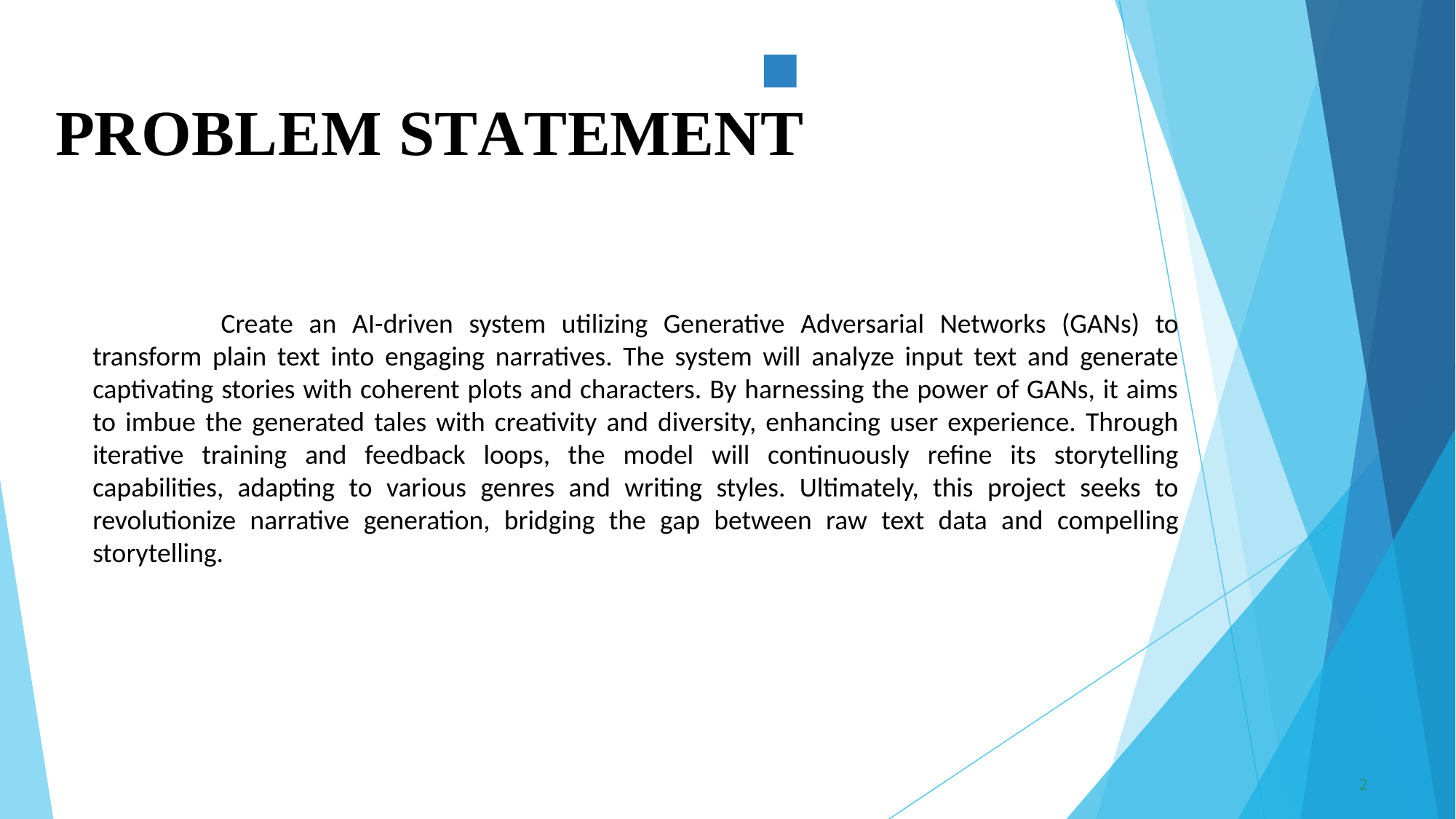

PROBLEM STATEMENT

  	Create an AI-driven system utilizing Generative Adversarial Networks (GANs) to transform plain text into engaging narratives. The system will analyze input text and generate captivating stories with coherent plots and characters. By harnessing the power of GANs, it aims to imbue the generated tales with creativity and diversity, enhancing user experience. Through iterative training and feedback loops, the model will continuously refine its storytelling capabilities, adapting to various genres and writing styles. Ultimately, this project seeks to revolutionize narrative generation, bridging the gap between raw text data and compelling storytelling.
2